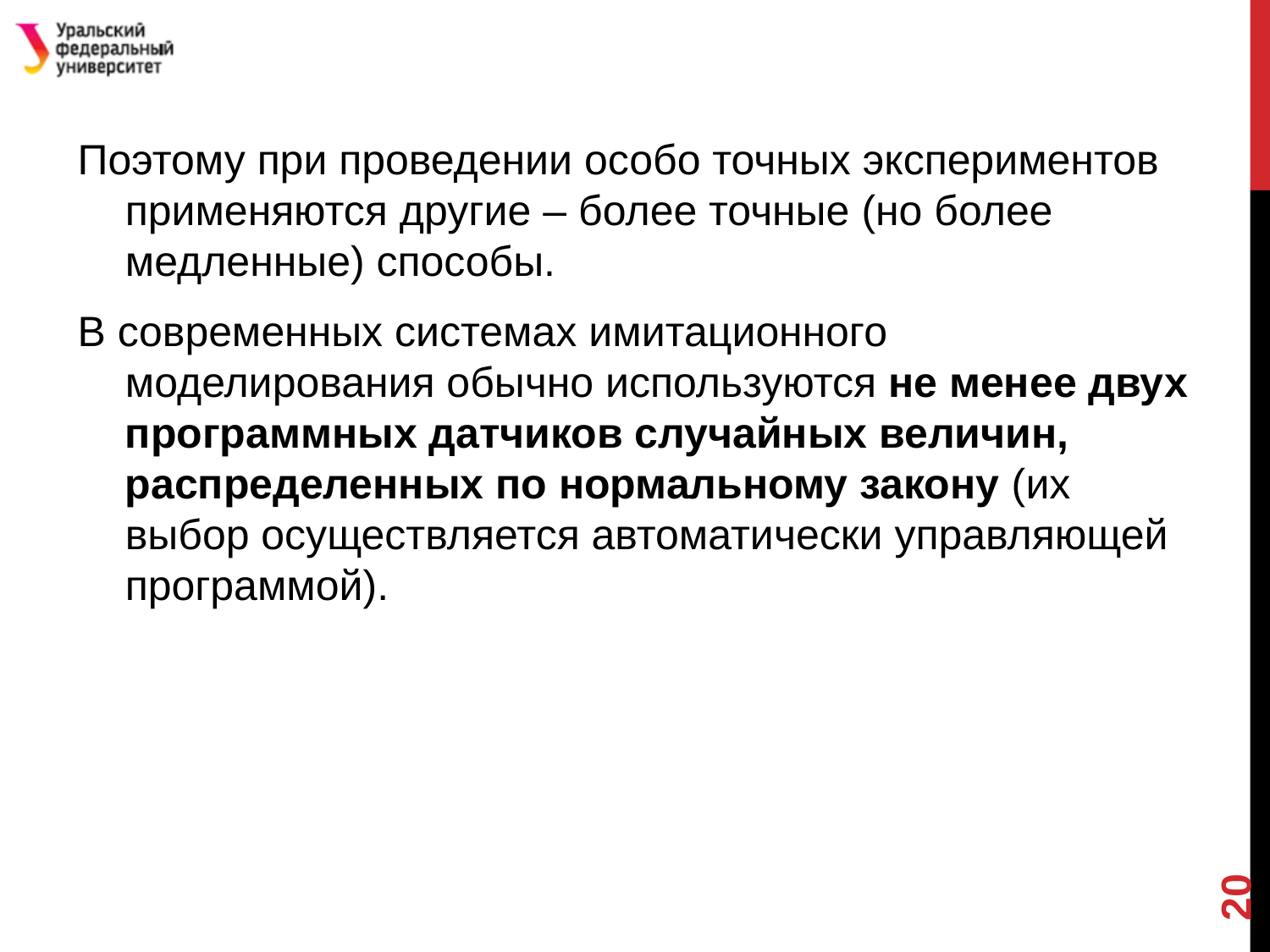

#
Поэтому при проведении особо точных экспериментов применяются другие – более точные (но более медленные) способы.
В современных системах имитационного моделирования обычно используются не менее двух программных датчиков случайных величин, распределенных по нормальному закону (их выбор осуществляется автоматически управляющей программой).
20